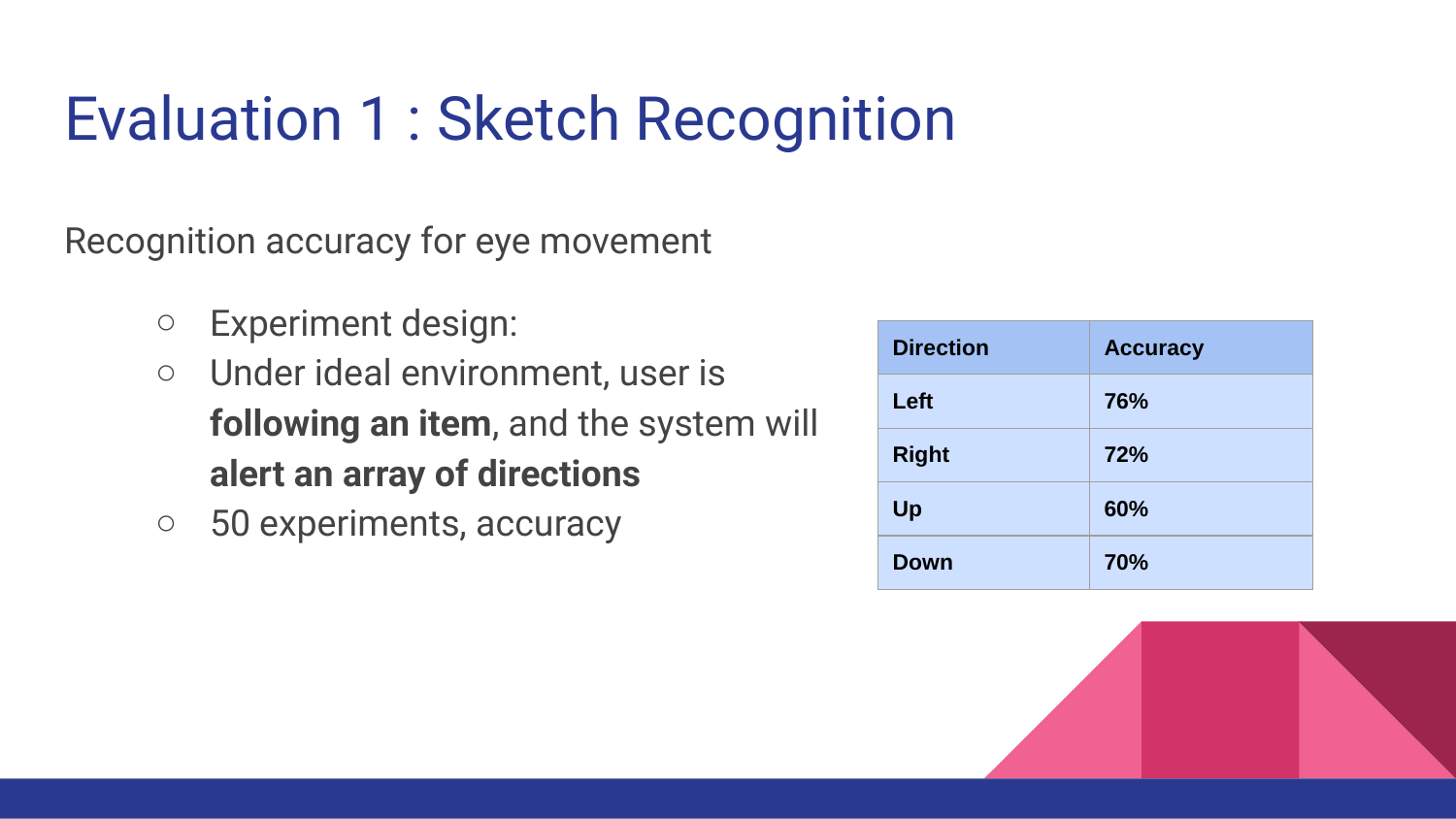

# Evaluation 1 : Sketch Recognition

Recognition accuracy for eye movement
Experiment design:
Under ideal environment, user is following an item, and the system will alert an array of directions
50 experiments, accuracy

| Direction | Accuracy |
| --- | --- |
| Left | 76% |
| Right | 72% |
| Up | 60% |
| Down | 70% |